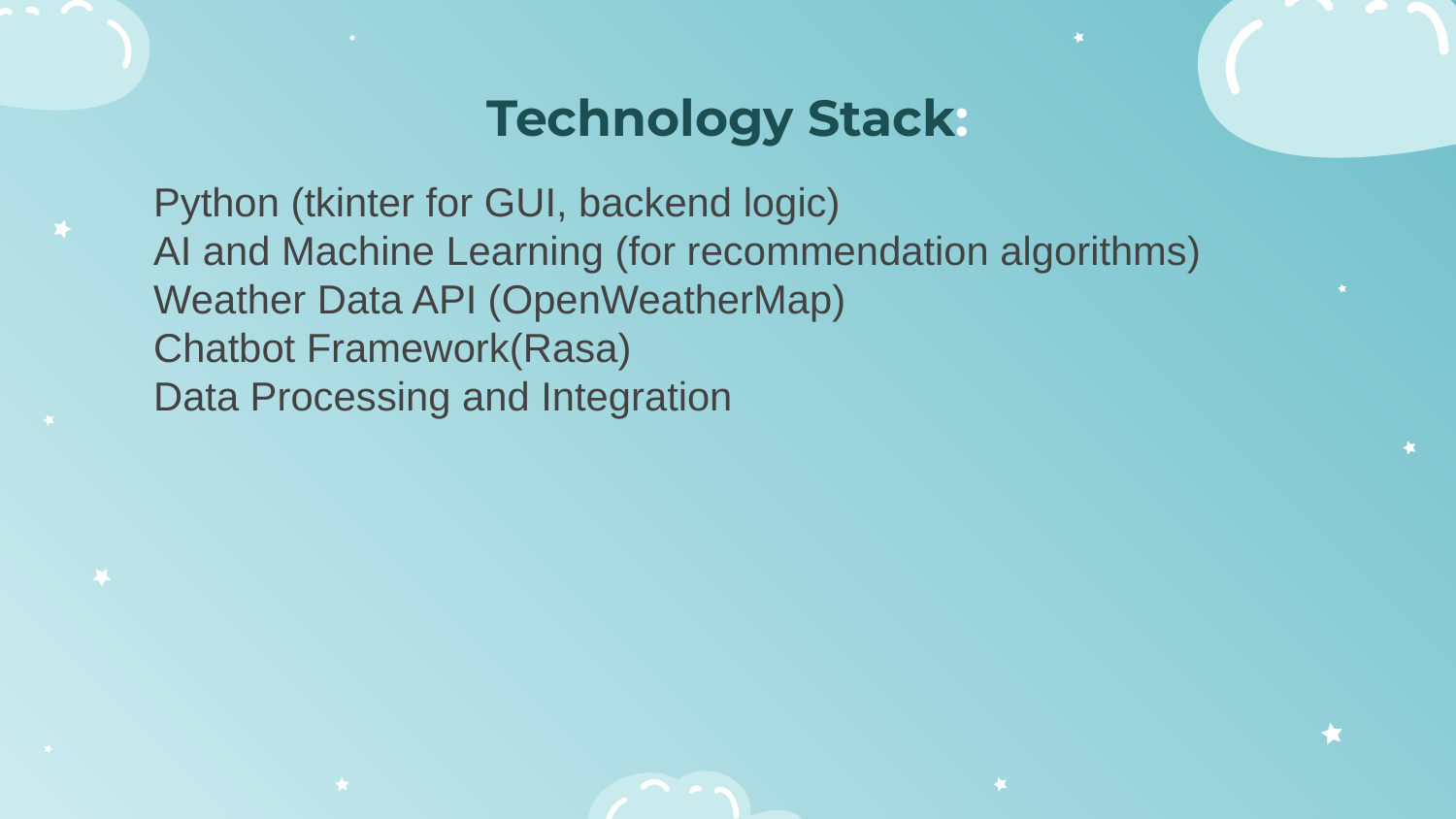

# Technology Stack:
Python (tkinter for GUI, backend logic)
AI and Machine Learning (for recommendation algorithms)
Weather Data API (OpenWeatherMap)
Chatbot Framework(Rasa)
Data Processing and Integration